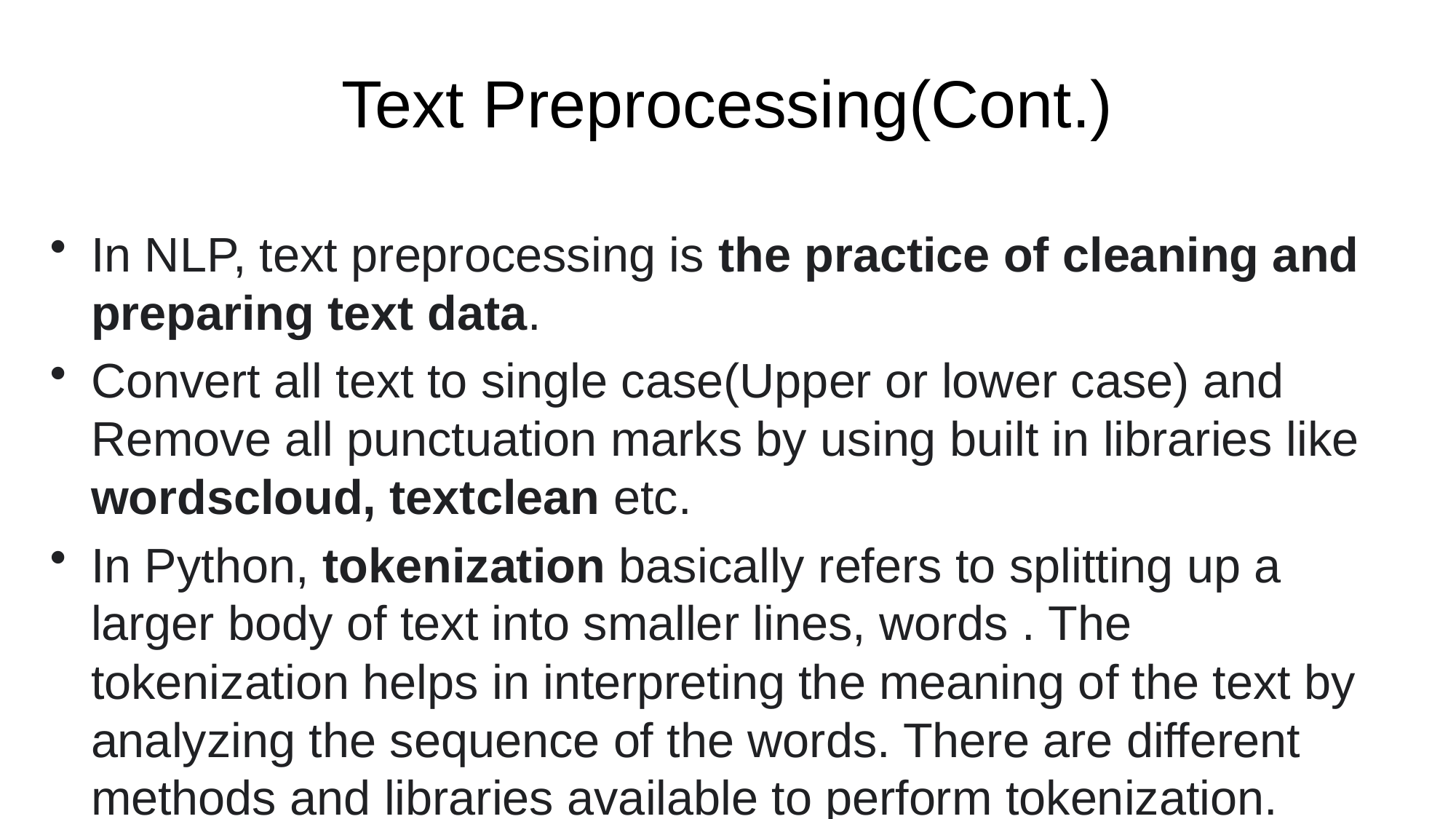

# Text Preprocessing(Cont.)
In NLP, text preprocessing is the practice of cleaning and preparing text data.
Convert all text to single case(Upper or lower case) and Remove all punctuation marks by using built in libraries like wordscloud, textclean etc.
In Python, tokenization basically refers to splitting up a larger body of text into smaller lines, words . The tokenization helps in interpreting the meaning of the text by analyzing the sequence of the words. There are different methods and libraries available to perform tokenization.
Stemming and lemmatization are methods used by search engines and chatbots to analyze the meaning behind a word. Stemming uses the stem of the word, while lemmatization uses the context in which the word is being used.
NLTK, Gensim, Spacy are some of the libraries that can be used to accomplish these tasks.